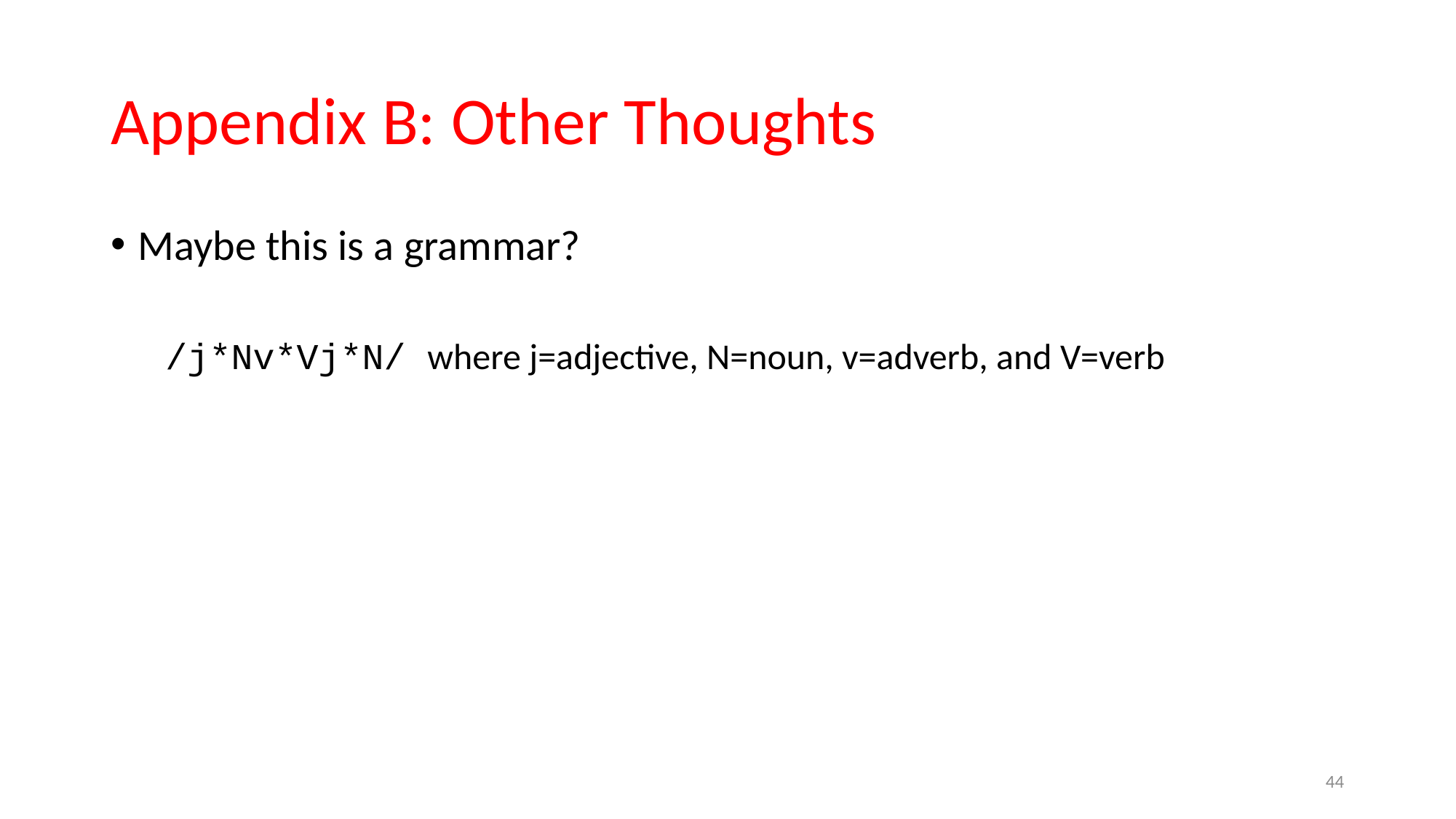

# Appendix B: Other Thoughts
Maybe this is a grammar?

/j*Nv*Vj*N/ where j=adjective, N=noun, v=adverb, and V=verb

44